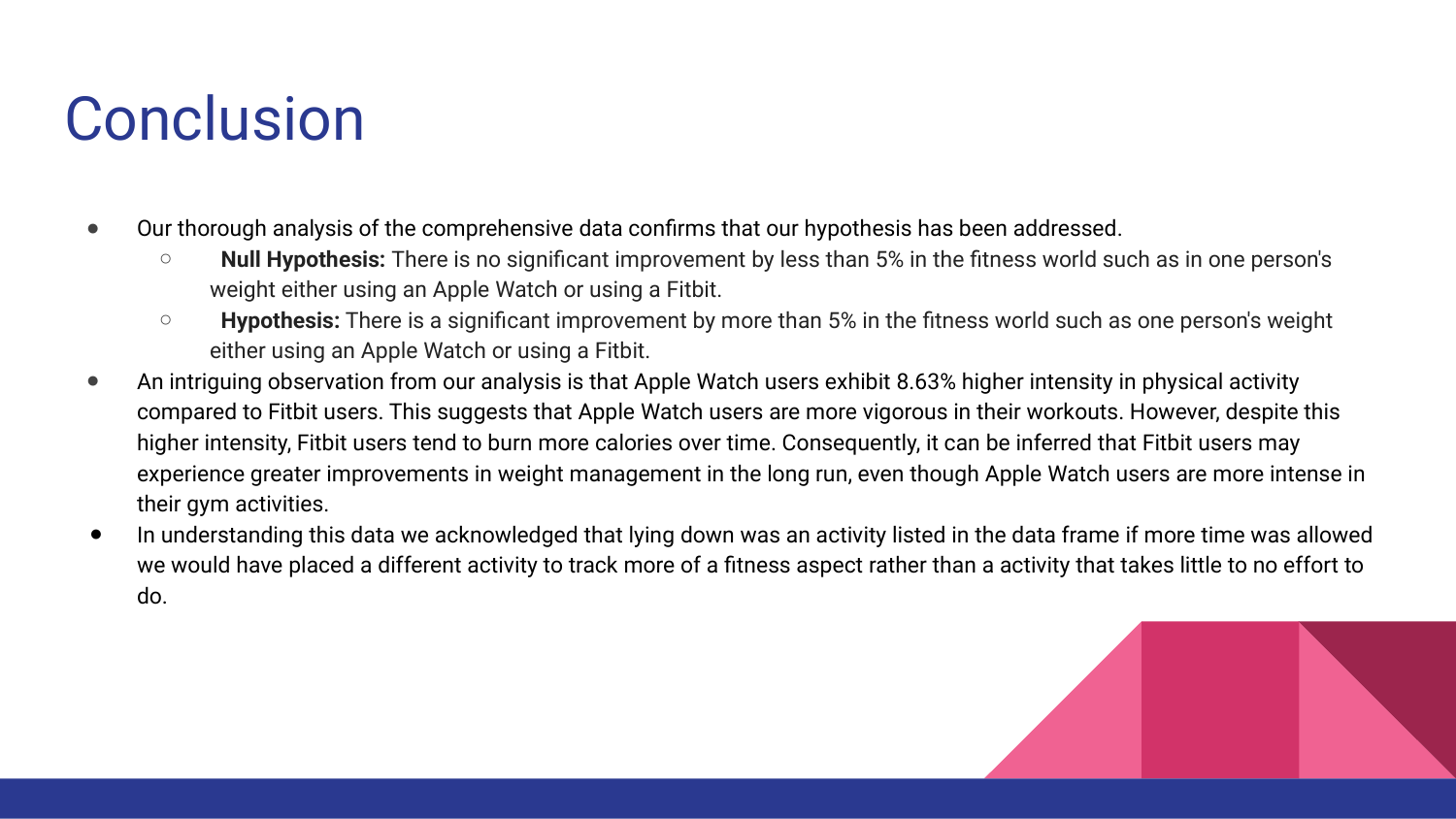

# Conclusion
Our thorough analysis of the comprehensive data confirms that our hypothesis has been addressed.
  Null Hypothesis: There is no significant improvement by less than 5% in the fitness world such as in one person's weight either using an Apple Watch or using a Fitbit.
  Hypothesis: There is a significant improvement by more than 5% in the fitness world such as one person's weight either using an Apple Watch or using a Fitbit.
An intriguing observation from our analysis is that Apple Watch users exhibit 8.63% higher intensity in physical activity compared to Fitbit users. This suggests that Apple Watch users are more vigorous in their workouts. However, despite this higher intensity, Fitbit users tend to burn more calories over time. Consequently, it can be inferred that Fitbit users may experience greater improvements in weight management in the long run, even though Apple Watch users are more intense in their gym activities.
In understanding this data we acknowledged that lying down was an activity listed in the data frame if more time was allowed we would have placed a different activity to track more of a fitness aspect rather than a activity that takes little to no effort to do.